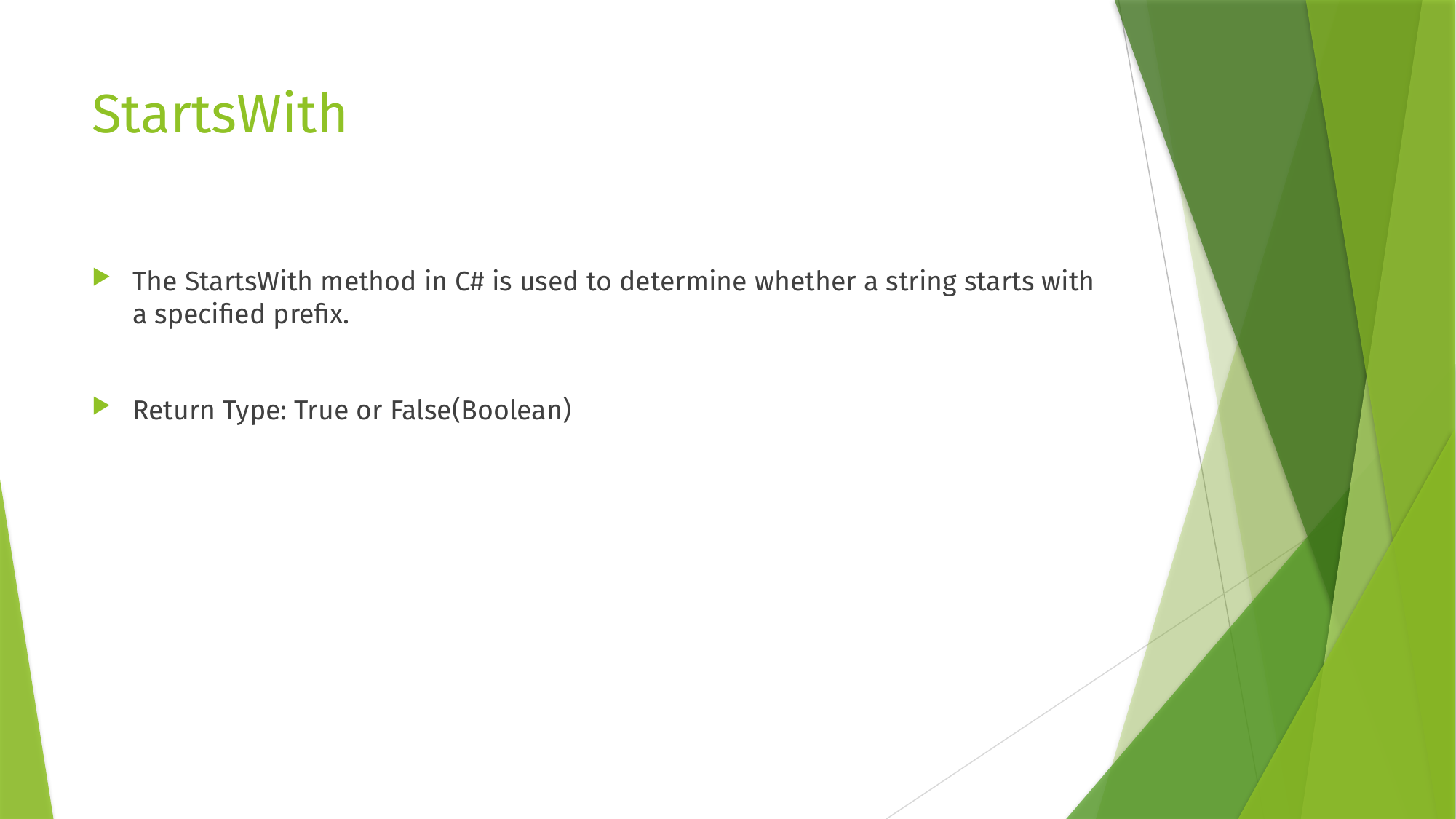

# StartsWith
The StartsWith method in C# is used to determine whether a string starts with a specified prefix.

Return Type: True or False(Boolean)